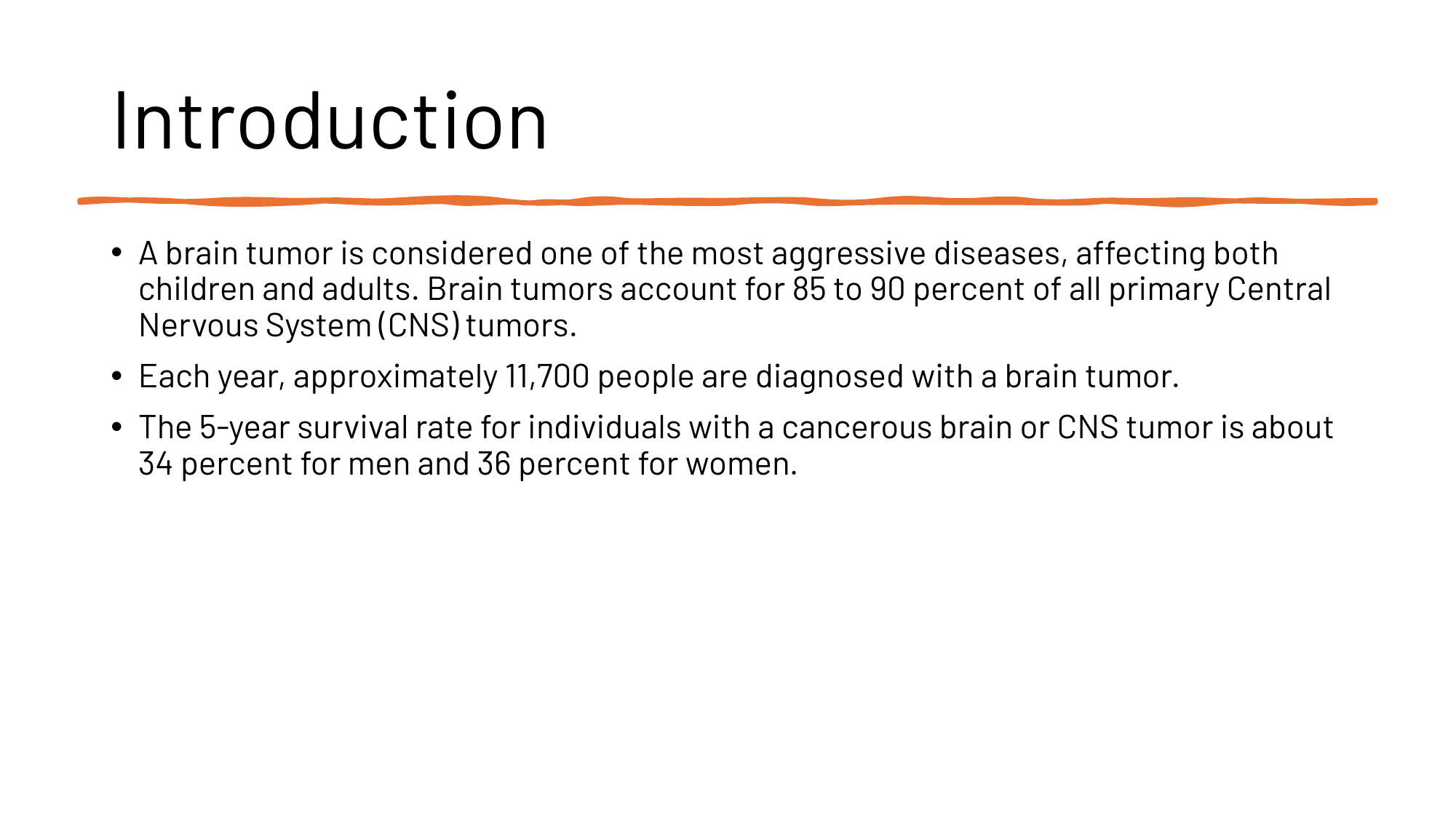

# Introduction

A brain tumor is considered one of the most aggressive diseases, affecting both children and adults. Brain tumors account for 85 to 90 percent of all primary Central Nervous System (CNS) tumors.
Each year, approximately 11,700 people are diagnosed with a brain tumor.
The 5-year survival rate for individuals with a cancerous brain or CNS tumor is about 34 percent for men and 36 percent for women.